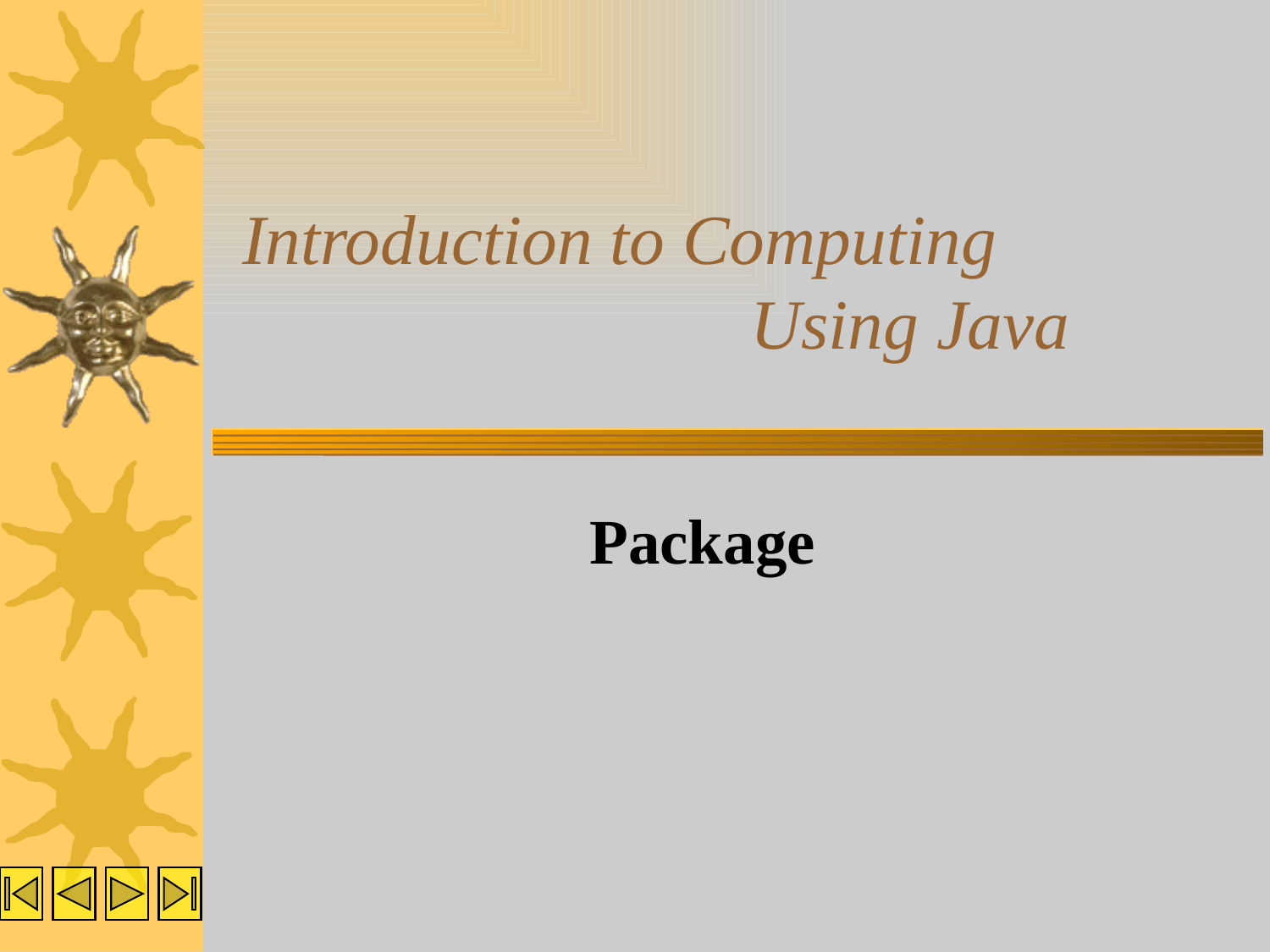

# Introduction to Computing Using Java
Package